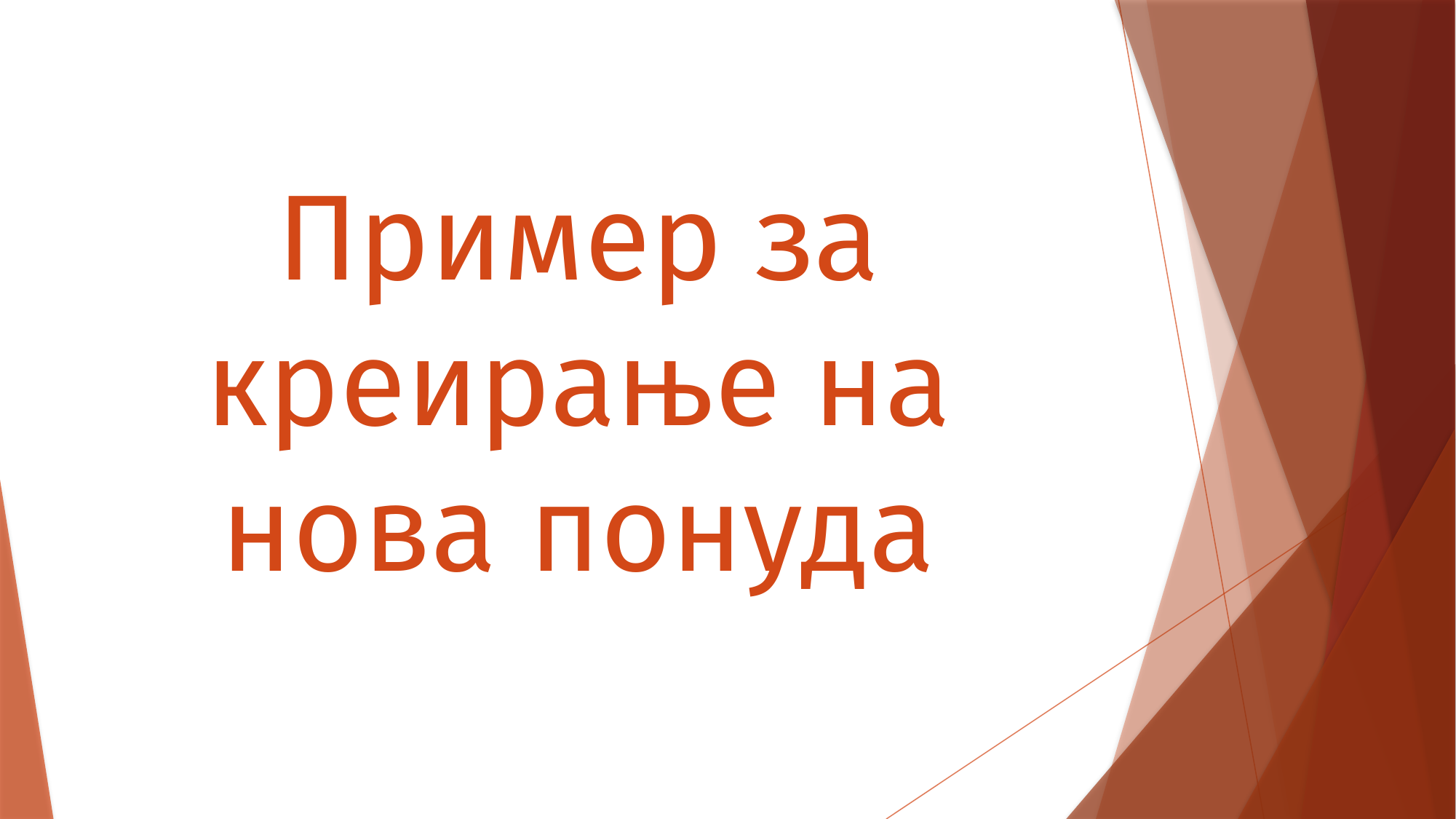

# Пример за креирање на нова понуда